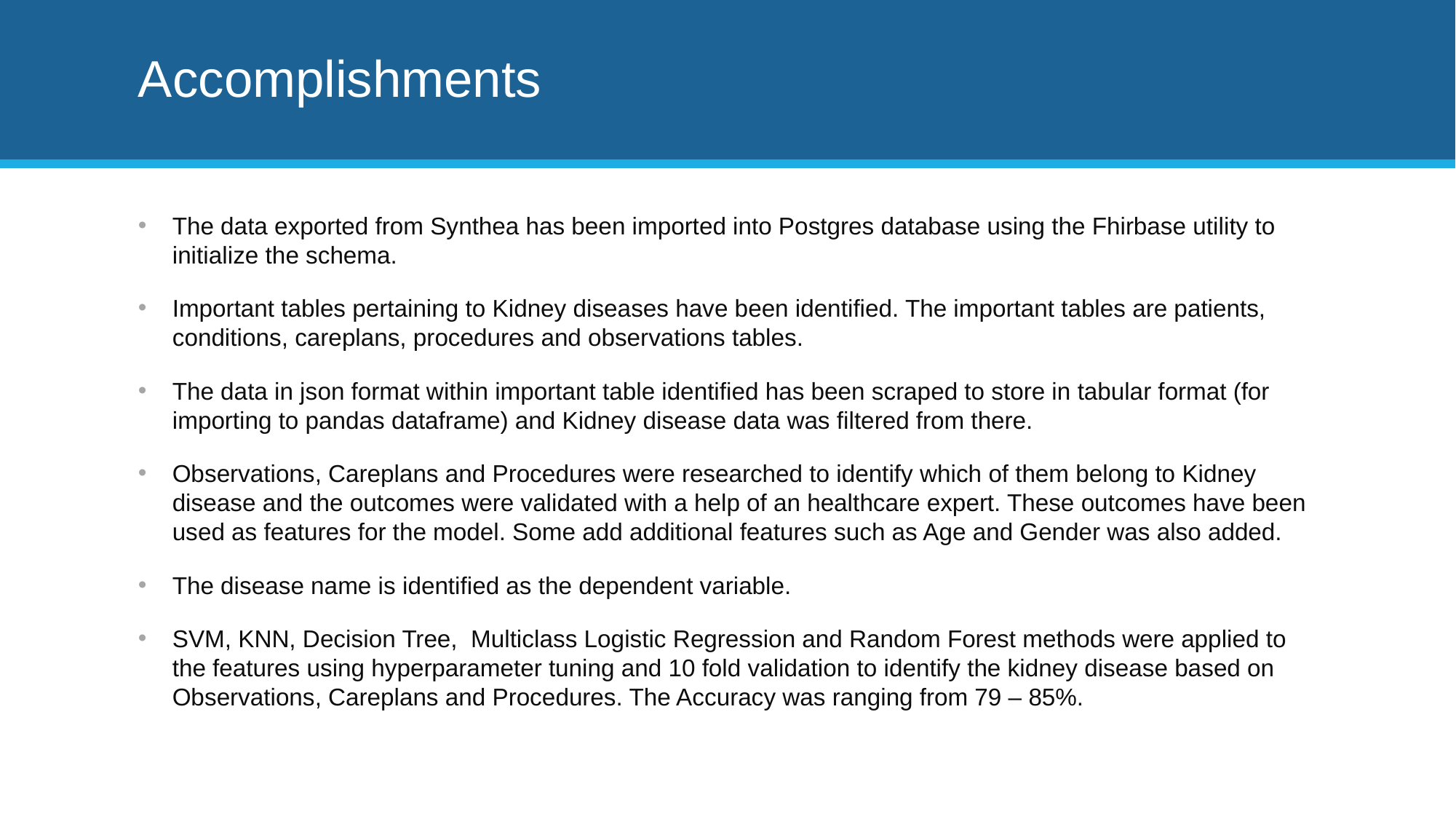

# Accomplishments
The data exported from Synthea has been imported into Postgres database using the Fhirbase utility to initialize the schema.
Important tables pertaining to Kidney diseases have been identified. The important tables are patients, conditions, careplans, procedures and observations tables.
The data in json format within important table identified has been scraped to store in tabular format (for importing to pandas dataframe) and Kidney disease data was filtered from there.
Observations, Careplans and Procedures were researched to identify which of them belong to Kidney disease and the outcomes were validated with a help of an healthcare expert. These outcomes have been used as features for the model. Some add additional features such as Age and Gender was also added.
The disease name is identified as the dependent variable.
SVM, KNN, Decision Tree,  Multiclass Logistic Regression and Random Forest methods were applied to the features using hyperparameter tuning and 10 fold validation to identify the kidney disease based on Observations, Careplans and Procedures. The Accuracy was ranging from 79 – 85%.